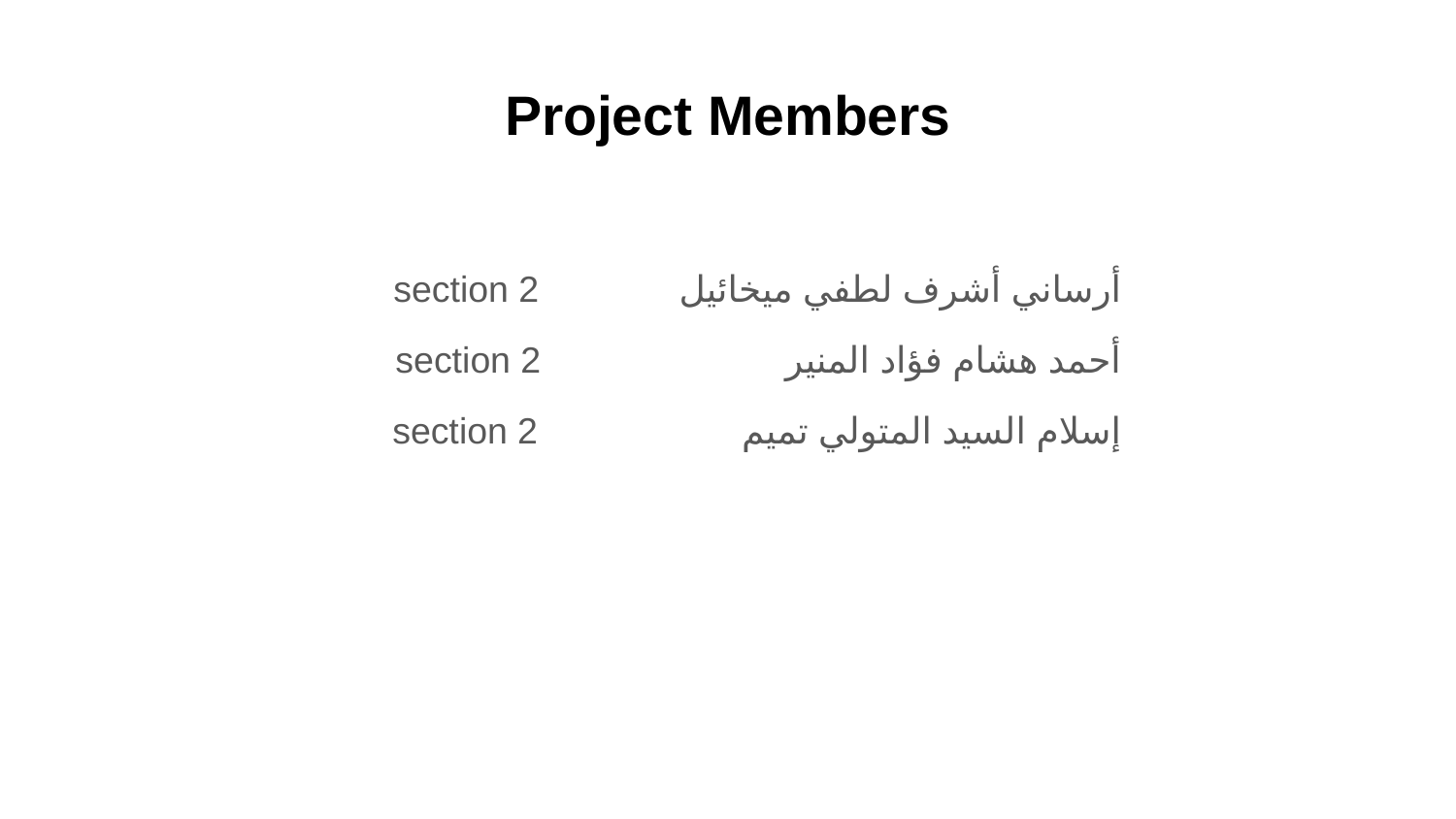

# Project Members

أرساني أشرف لطفي ميخائيل		section 2
أحمد هشام فؤاد المنير                        section 2
إسلام السيد المتولي تميم                    section 2